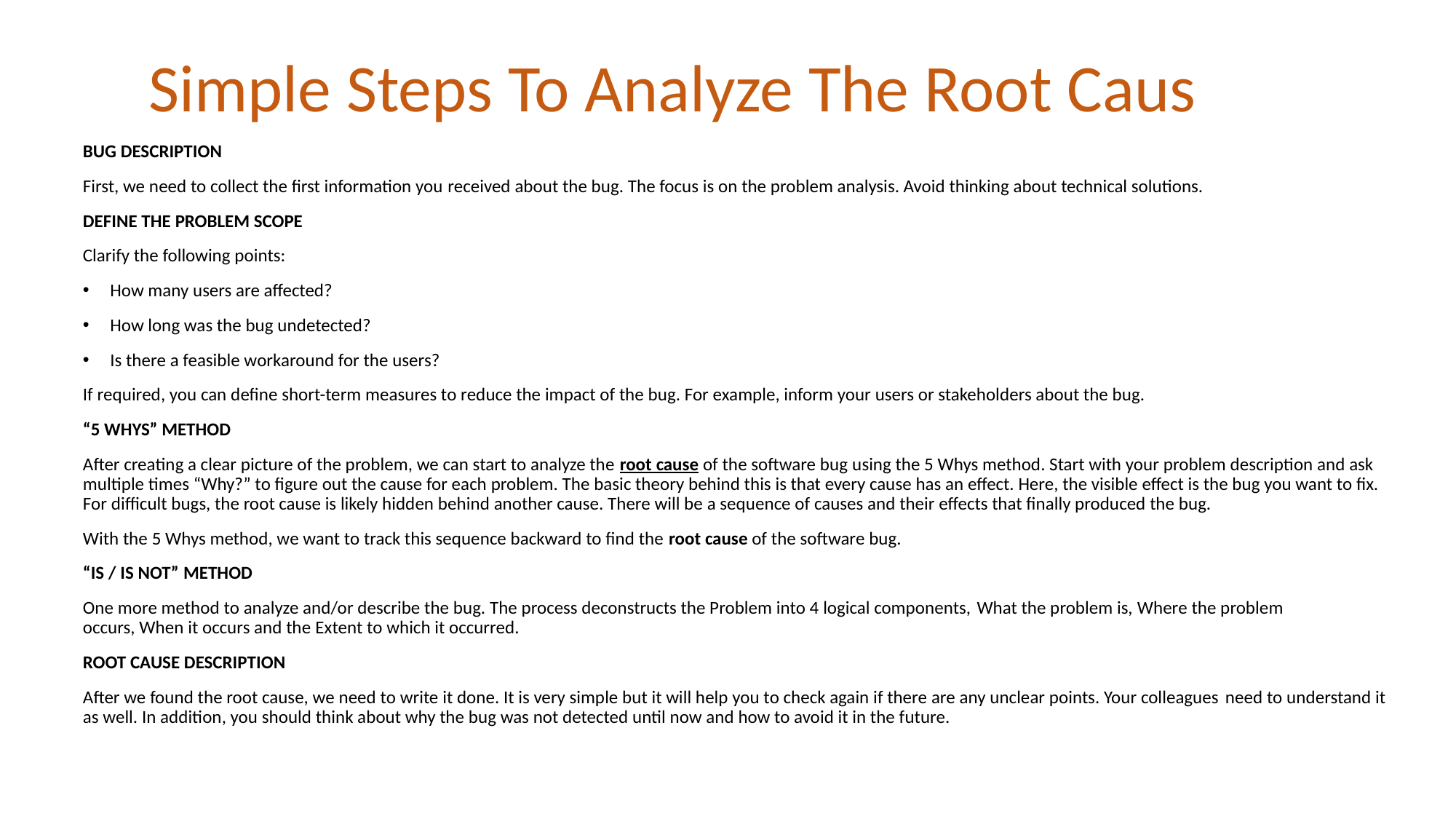

Simple Steps To Analyze The Root Caus
BUG DESCRIPTION
First, we need to collect the first information you received about the bug. The focus is on the problem analysis. Avoid thinking about technical solutions.
DEFINE THE PROBLEM SCOPE
Clarify the following points:
How many users are affected?
How long was the bug undetected?
Is there a feasible workaround for the users?
If required, you can define short-term measures to reduce the impact of the bug. For example, inform your users or stakeholders about the bug.
“5 WHYS” METHOD
After creating a clear picture of the problem, we can start to analyze the root cause of the software bug using the 5 Whys method. Start with your problem description and ask multiple times “Why?” to figure out the cause for each problem. The basic theory behind this is that every cause has an effect. Here, the visible effect is the bug you want to fix. For difficult bugs, the root cause is likely hidden behind another cause. There will be a sequence of causes and their effects that finally produced the bug.
With the 5 Whys method, we want to track this sequence backward to find the root cause of the software bug.
“IS / IS NOT” method
One more method to analyze and/or describe the bug. The process deconstructs the Problem into 4 logical components, What the problem is, Where the problem occurs, When it occurs and the Extent to which it occurred.
ROOT CAUSE DESCRIPTION
After we found the root cause, we need to write it done. It is very simple but it will help you to check again if there are any unclear points. Your colleagues need to understand it as well. In addition, you should think about why the bug was not detected until now and how to avoid it in the future.